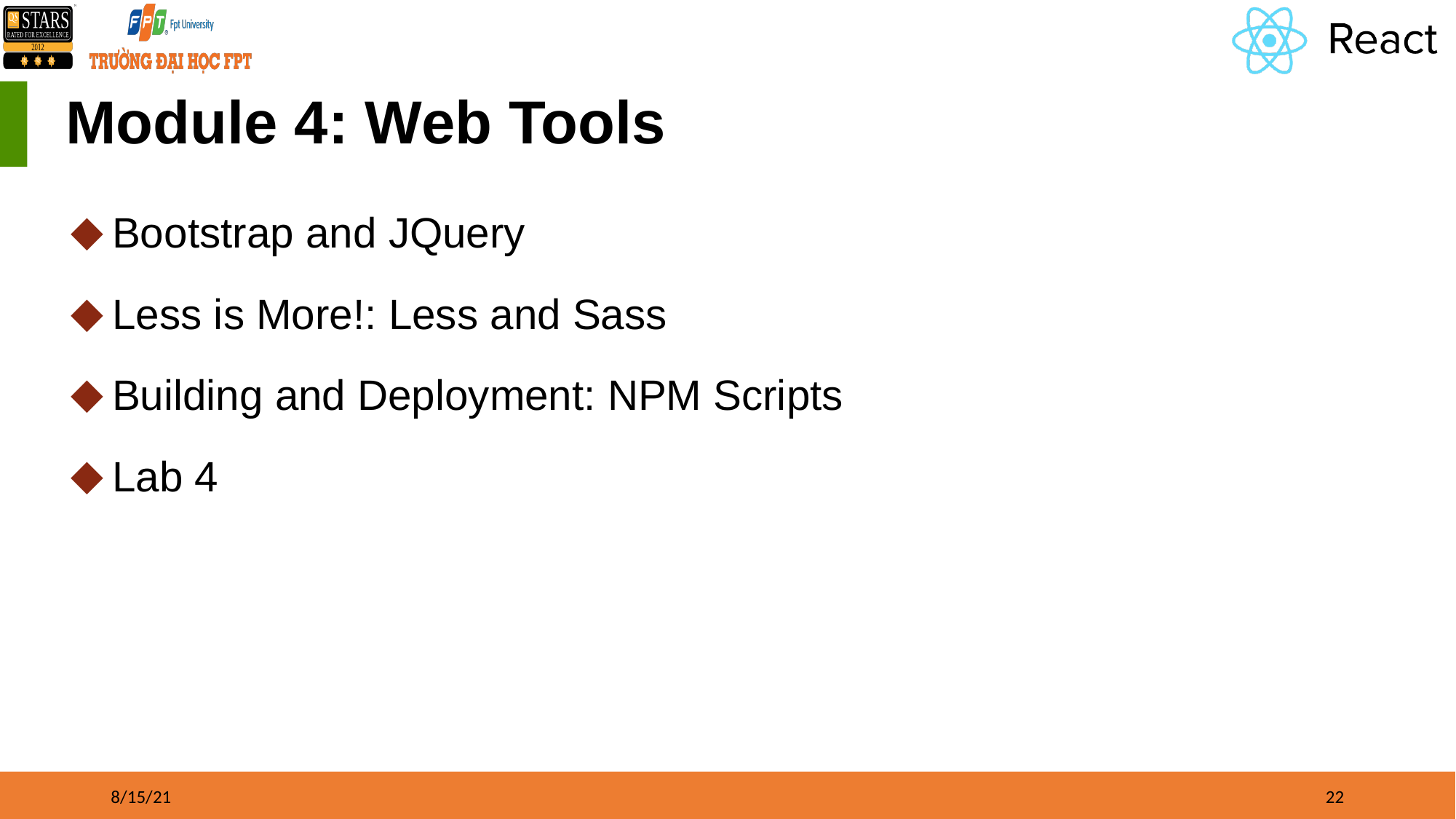

# Module 4: Web Tools
Bootstrap and JQuery
Less is More!: Less and Sass
Building and Deployment: NPM Scripts
Lab 4
8/15/21
22